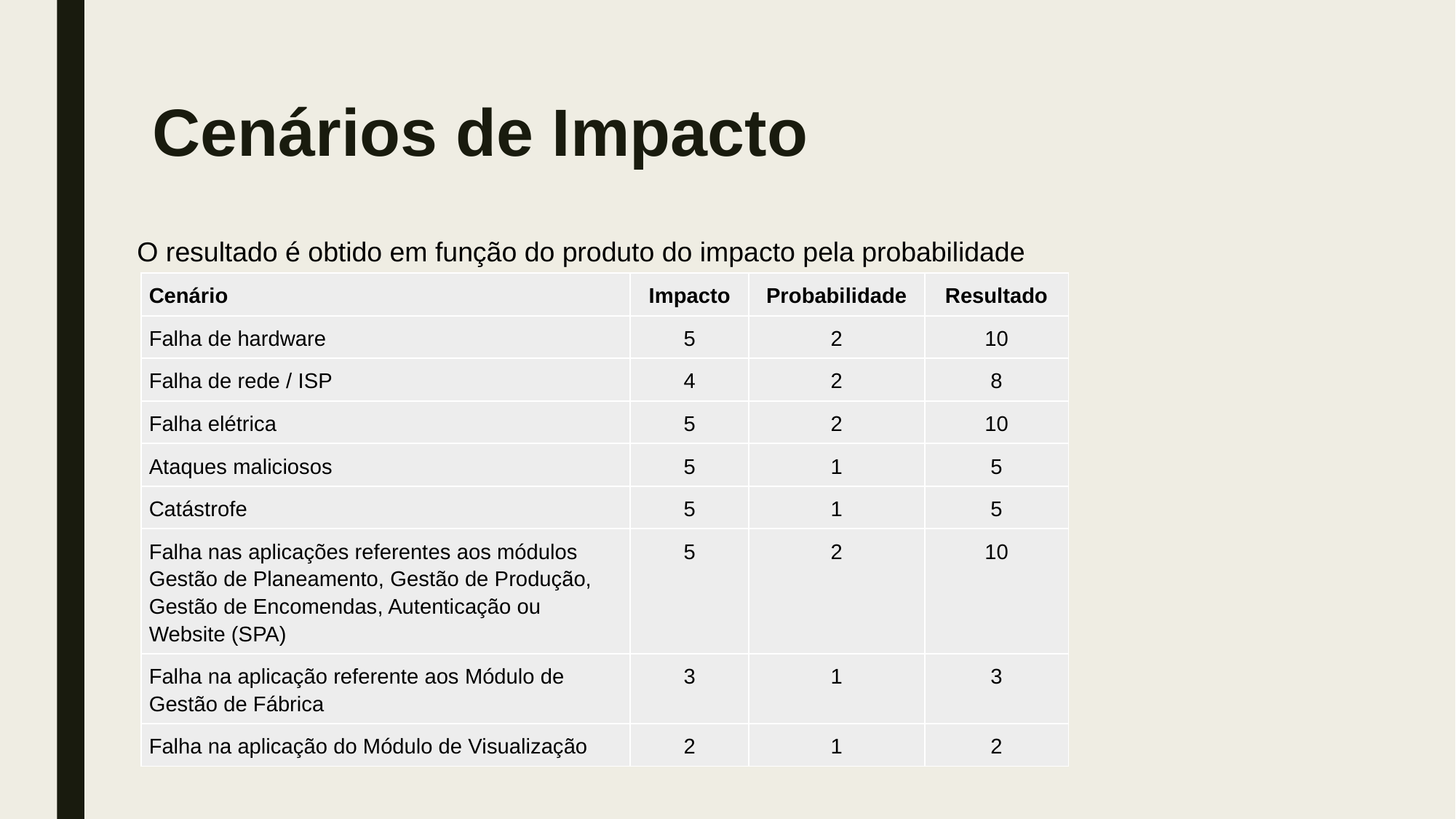

# Cenários de Impacto
O resultado é obtido em função do produto do impacto pela probabilidade
| Cenário | Impacto | Probabilidade | Resultado |
| --- | --- | --- | --- |
| Falha de hardware | 5 | 2 | 10 |
| Falha de rede / ISP | 4 | 2 | 8 |
| Falha elétrica | 5 | 2 | 10 |
| Ataques maliciosos | 5 | 1 | 5 |
| Catástrofe | 5 | 1 | 5 |
| Falha nas aplicações referentes aos módulos Gestão de Planeamento, Gestão de Produção, Gestão de Encomendas, Autenticação ou Website (SPA) | 5 | 2 | 10 |
| Falha na aplicação referente aos Módulo de Gestão de Fábrica | 3 | 1 | 3 |
| Falha na aplicação do Módulo de Visualização | 2 | 1 | 2 |